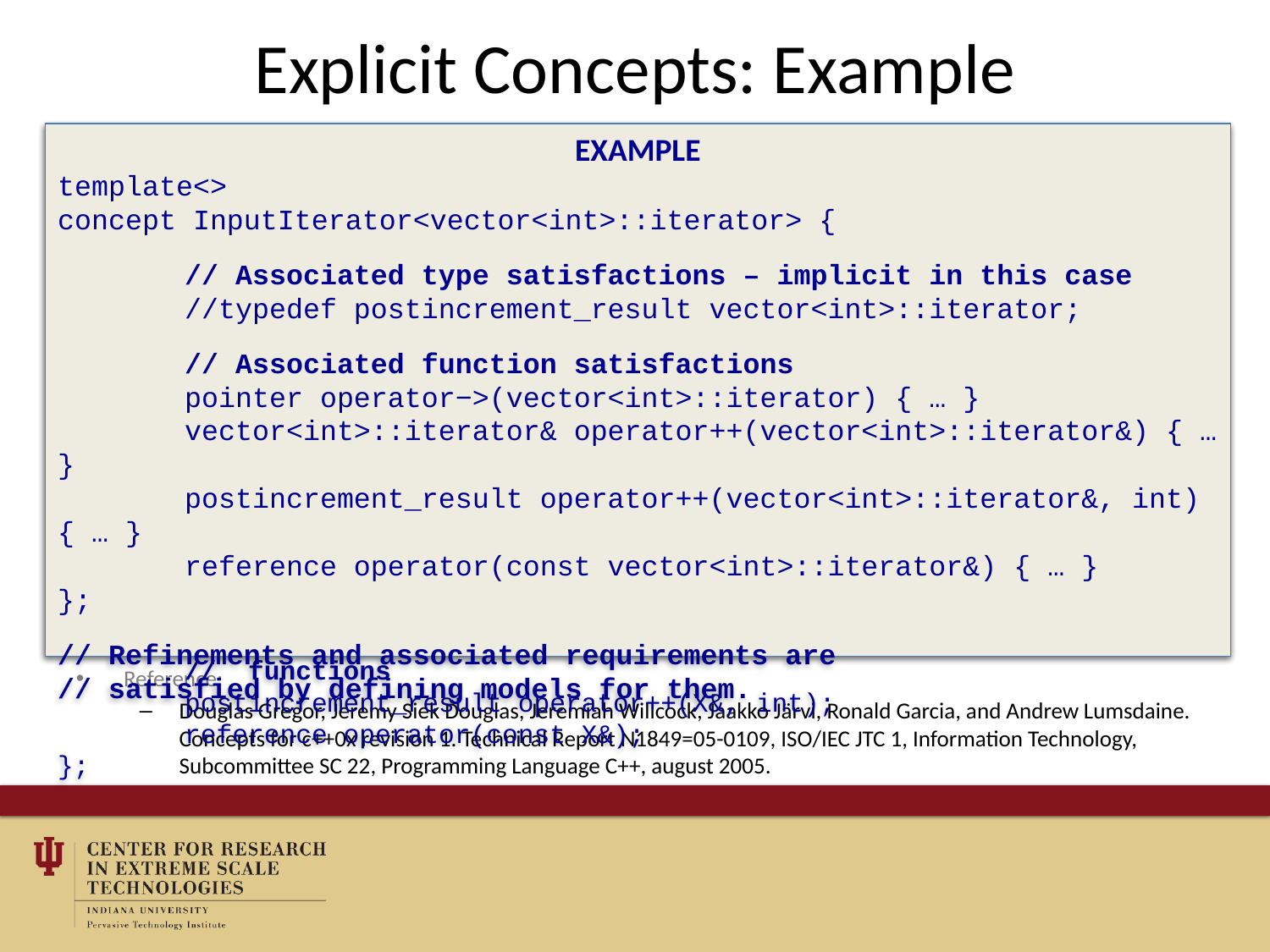

# Explicit Concepts: Example
Example
template<typename X>
concept InputIterator: IteratorAssociatedTypes<X>,	// Refinements
					   CopyConstructible<X>,
					   Assignable<X>, EqualityComparable<X> {
	where SignedIntegral<difference_type>;		// Associated
	where Convertible<reference, value_type>;	//  requirements
	where Arrowable<pointer, value_type>;

	typename postincrement_result = X;			// Associated type
	where Dereferenceable<postincrement_result, value_type>;

	pointer operator−>(X);						// Associated
	X& operator++(X&);							//  functions
	postincrement_result operator++(X&, int);
	reference operator(const X&);
};
Example
template<>
concept InputIterator<vector<int>::iterator> {

	// Associated type satisfactions – implicit in this case
	//typedef postincrement_result vector<int>::iterator;

	// Associated function satisfactions
	pointer operator−>(vector<int>::iterator) { … }
	vector<int>::iterator& operator++(vector<int>::iterator&) { … }
	postincrement_result operator++(vector<int>::iterator&, int) { … }
	reference operator(const vector<int>::iterator&) { … }
};

// Refinements and associated requirements are
// satisfied by defining models for them.

Reference:
Douglas Gregor, Jeremy Siek Douglas, Jeremiah Willcock, Jaakko Järvi, Ronald Garcia, and Andrew Lumsdaine. Concepts for c++0x revision 1. Technical Report N1849=05-0109, ISO/IEC JTC 1, Information Technology, Subcommittee SC 22, Programming Language C++, august 2005.